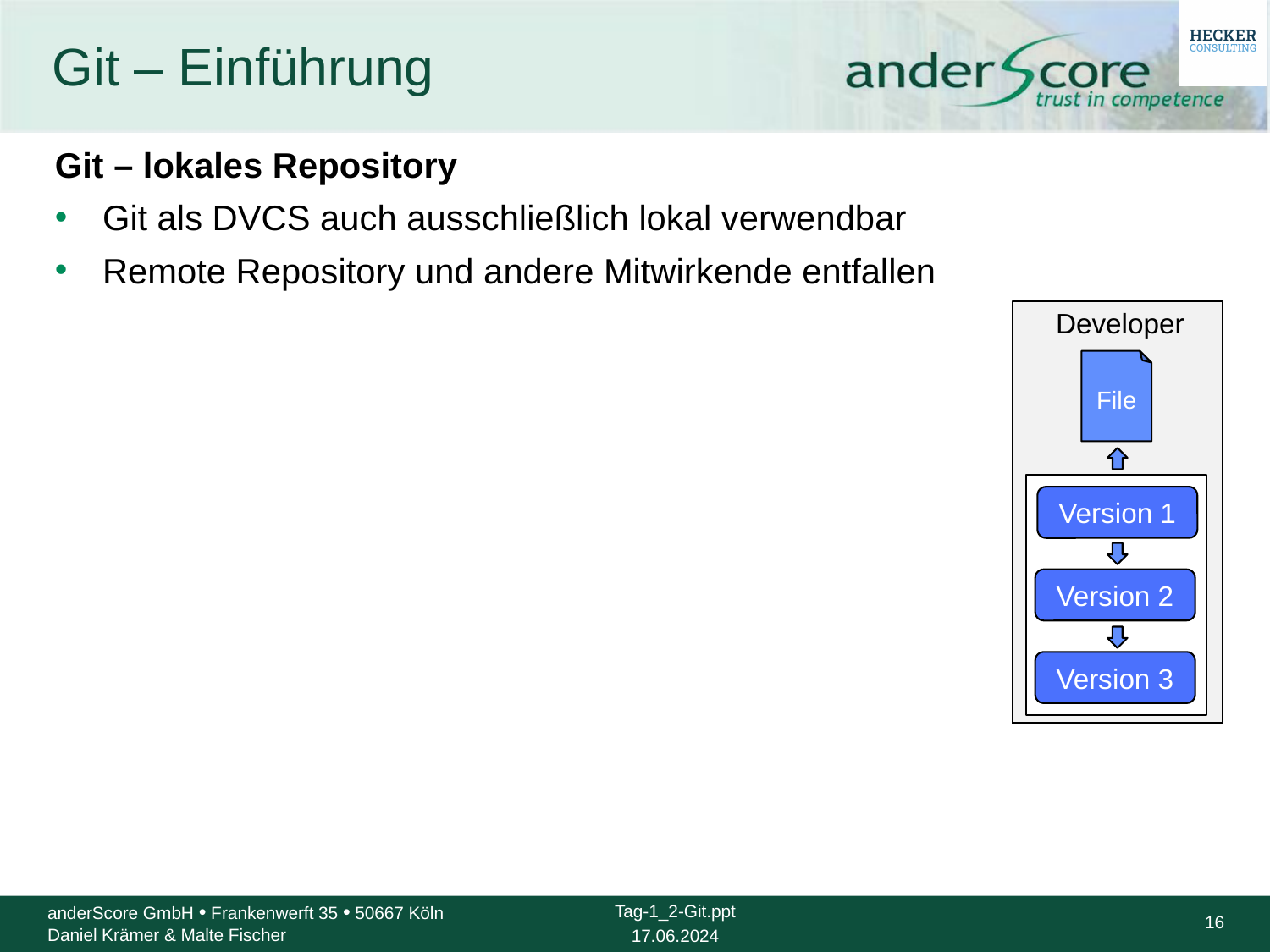

# Git – Einführung
Git – lokales Repository
Git als DVCS auch ausschließlich lokal verwendbar
Remote Repository und andere Mitwirkende entfallen
Developer

File

Version 1

Version 2

Version 3